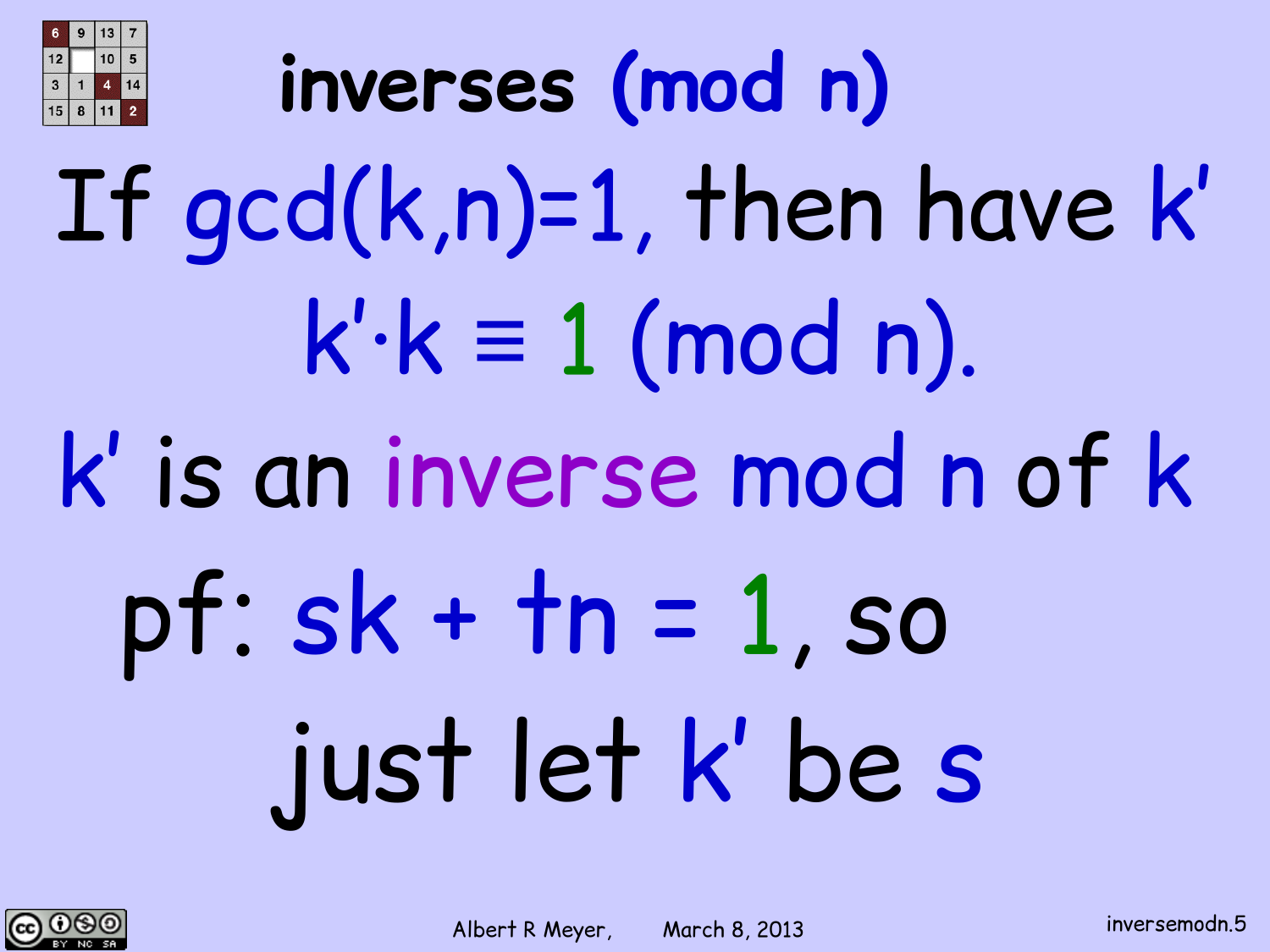

inverses (mod n)
If gcd(k,n)=1, then have k’
k’·k ≡ 1 (mod n).
k’ is an inverse mod n of k
  pf: sk + tn = 1, so
       just let k’ be s
inversemodn.5